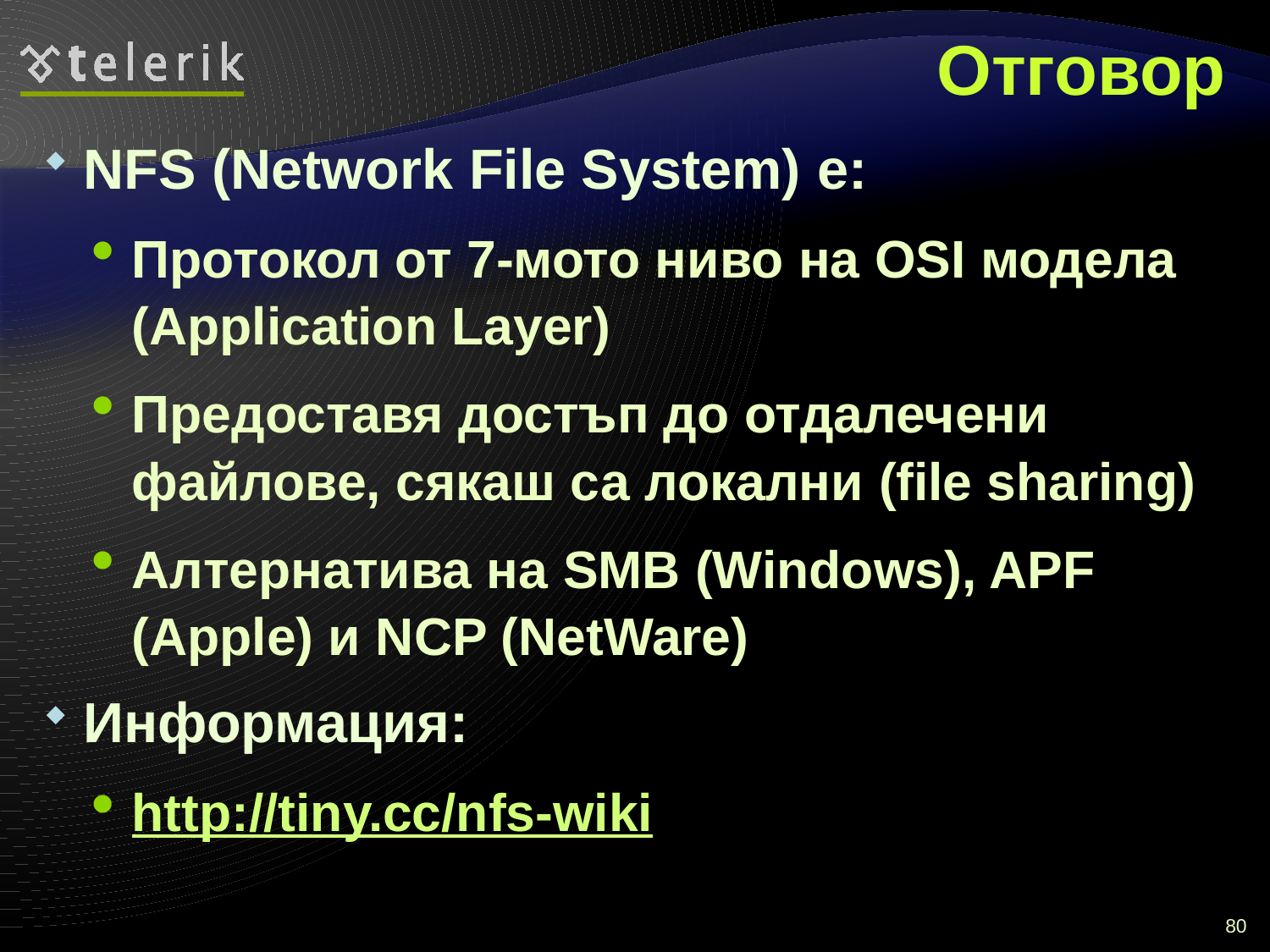

# Отговор
NFS (Network File System) е:
Протокол от 7-мото ниво на OSI модела (Application Layer)
Предоставя достъп до отдалечени файлове, сякаш са локални (file sharing)
Алтернатива на SMB (Windows), APF (Apple) и NCP (NetWare)
Информация:
http://tiny.cc/nfs-wiki
80